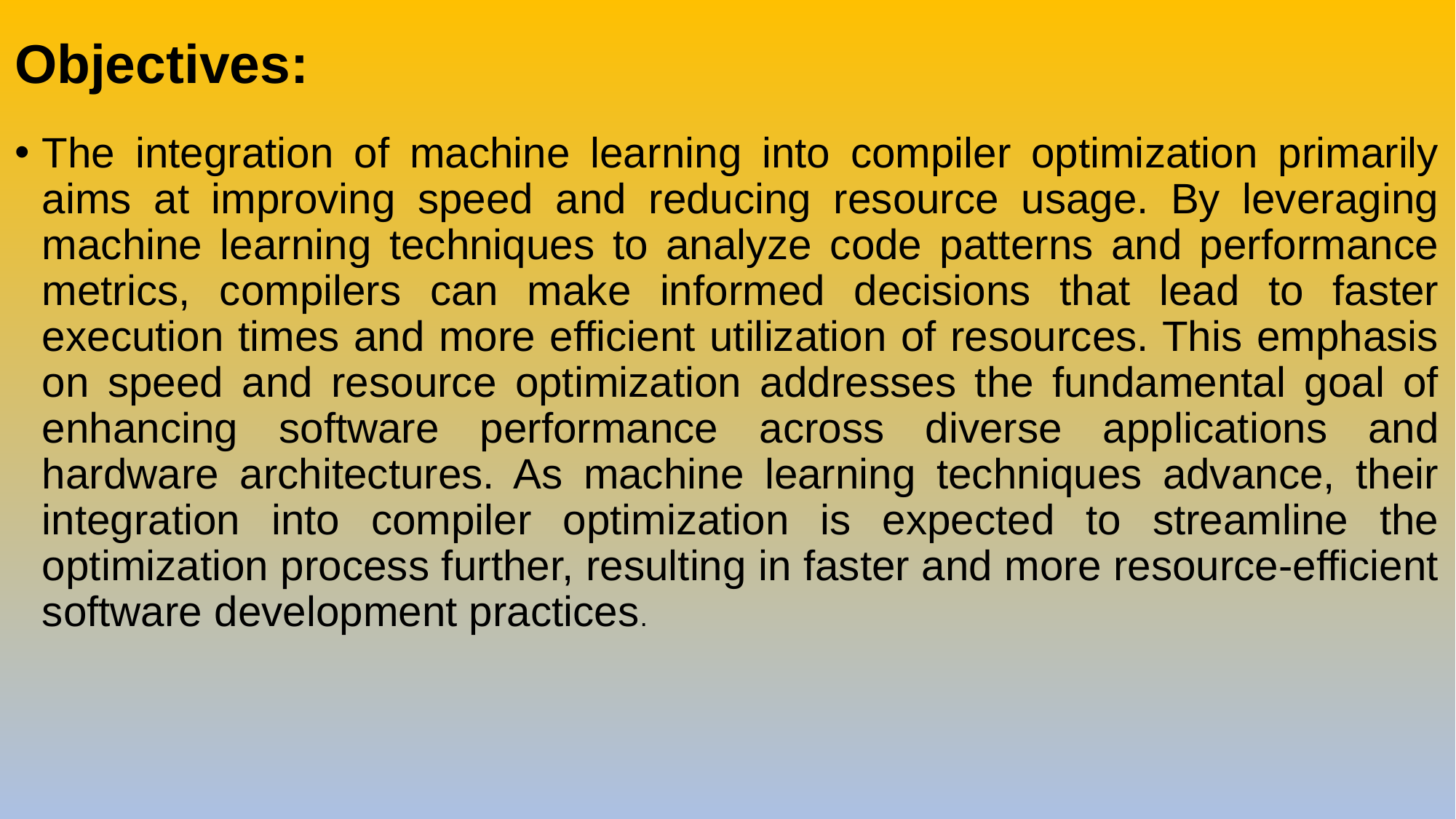

Objectives:
The integration of machine learning into compiler optimization primarily aims at improving speed and reducing resource usage. By leveraging machine learning techniques to analyze code patterns and performance metrics, compilers can make informed decisions that lead to faster execution times and more efficient utilization of resources. This emphasis on speed and resource optimization addresses the fundamental goal of enhancing software performance across diverse applications and hardware architectures. As machine learning techniques advance, their integration into compiler optimization is expected to streamline the optimization process further, resulting in faster and more resource-efficient software development practices.